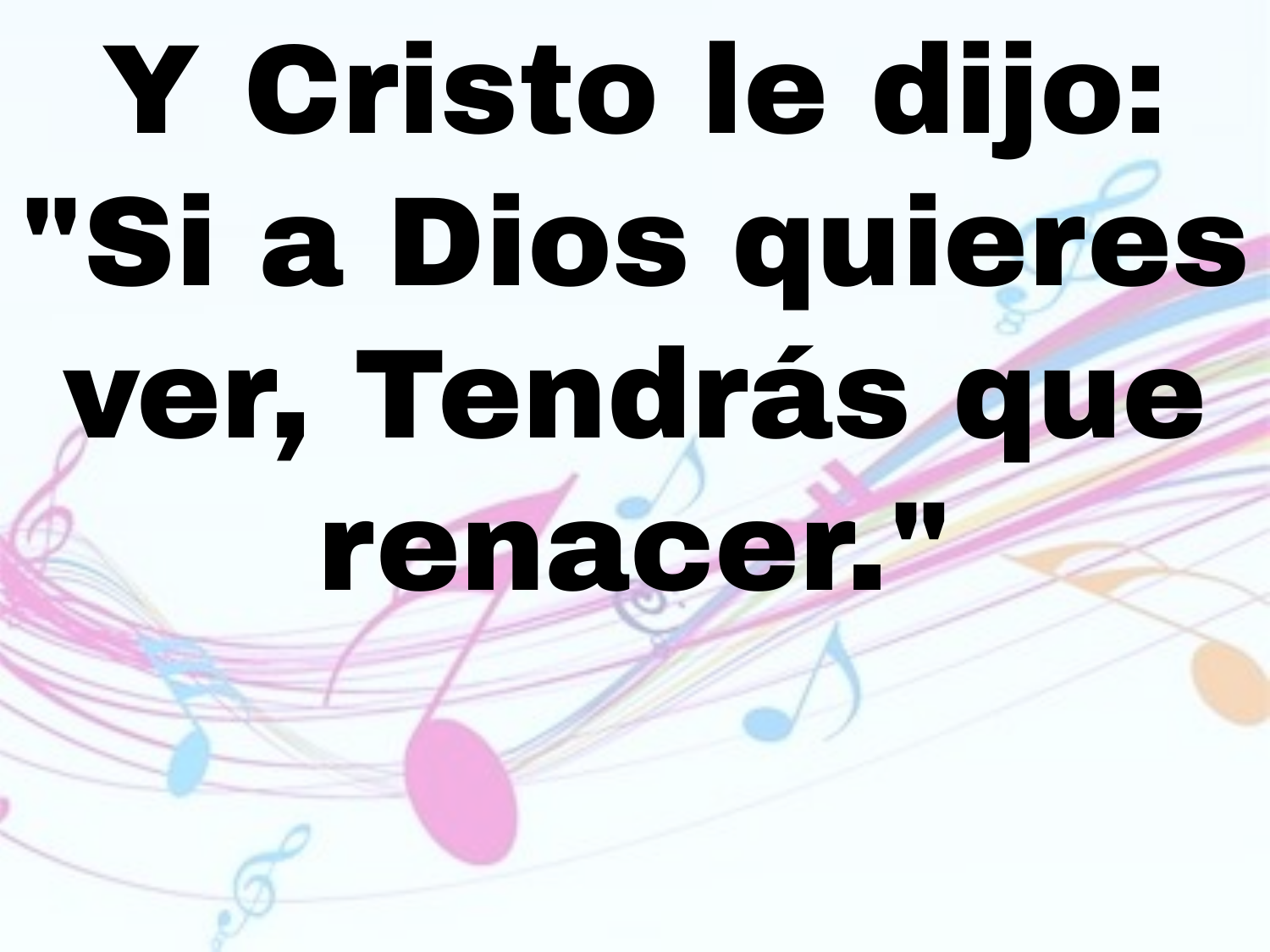

Y Cristo le dijo: "Si a Dios quieres ver, Tendrás que renacer."